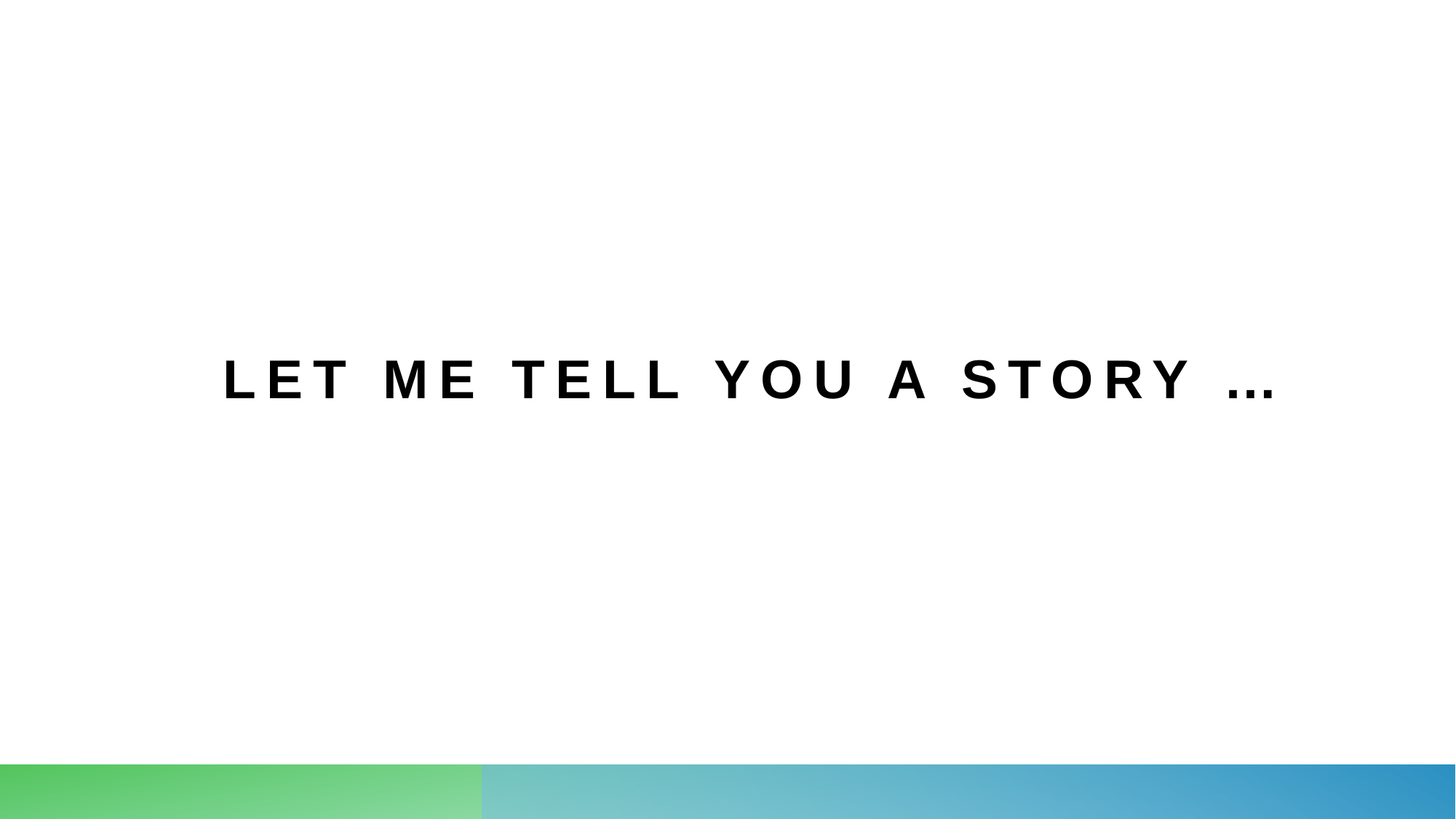

# Let me tell you a story …